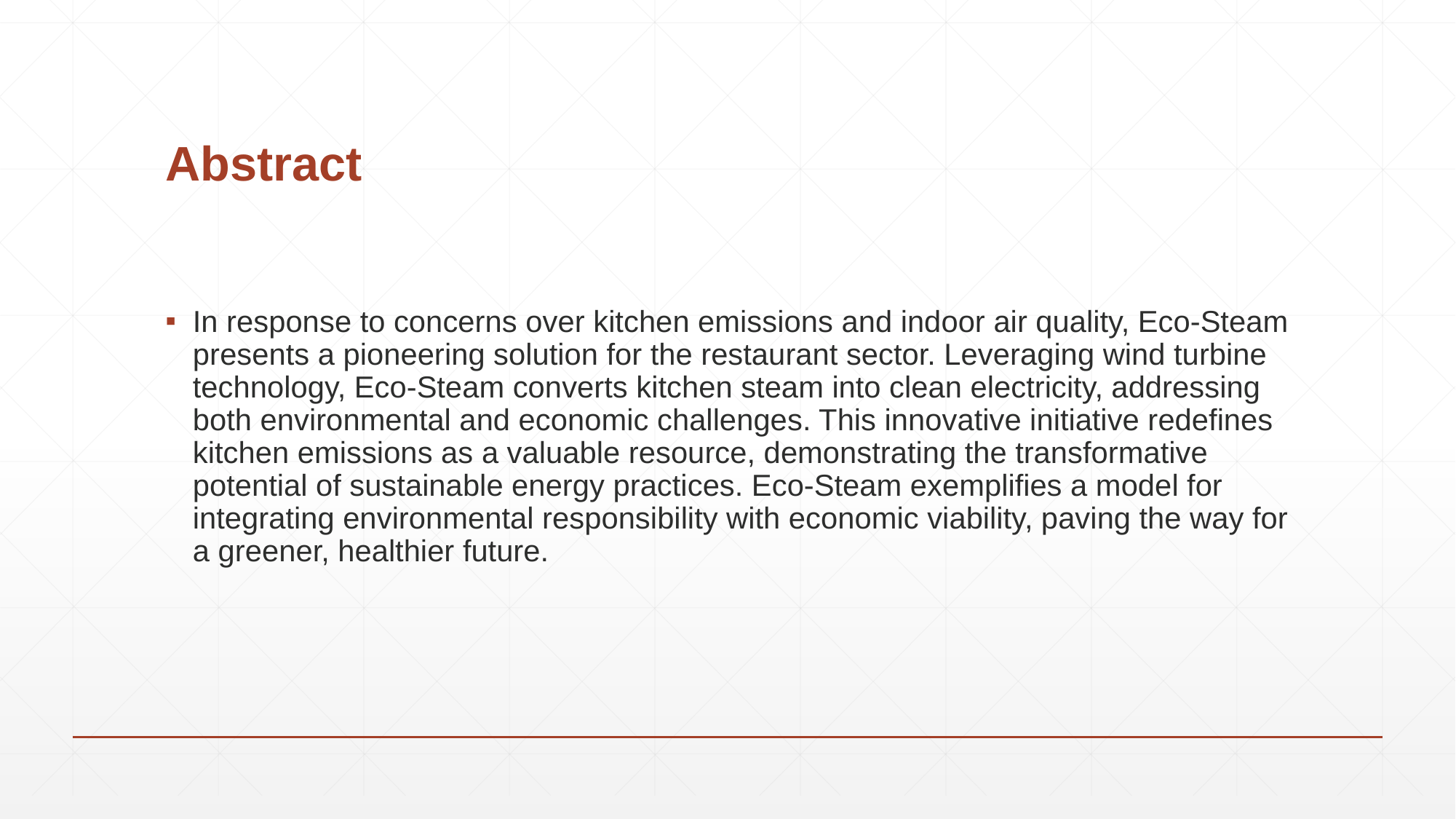

# Abstract

In response to concerns over kitchen emissions and indoor air quality, Eco-Steam presents a pioneering solution for the restaurant sector. Leveraging wind turbine technology, Eco-Steam converts kitchen steam into clean electricity, addressing both environmental and economic challenges. This innovative initiative redefines kitchen emissions as a valuable resource, demonstrating the transformative potential of sustainable energy practices. Eco-Steam exemplifies a model for integrating environmental responsibility with economic viability, paving the way for a greener, healthier future.